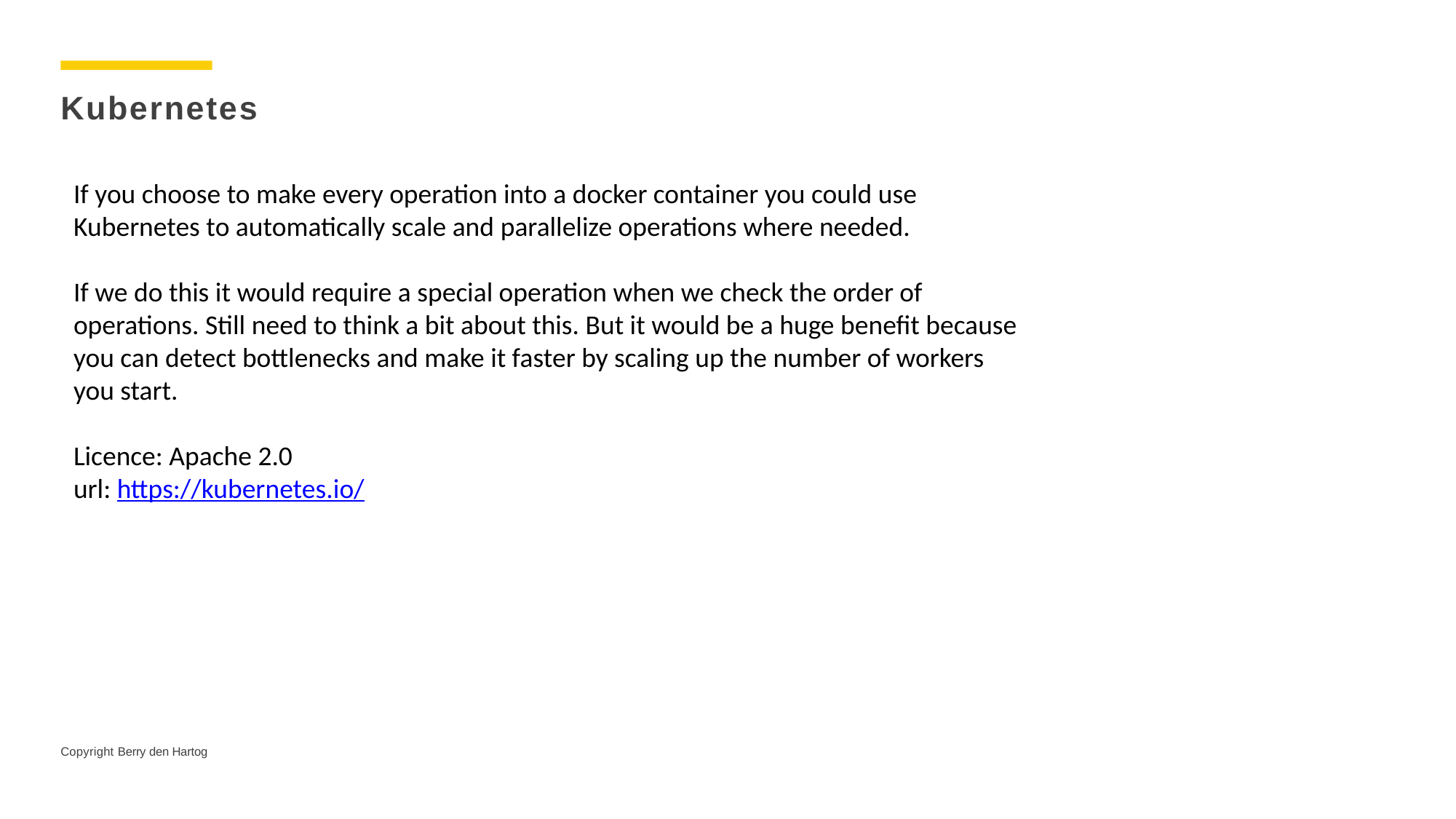

Kubernetes
If you choose to make every operation into a docker container you could use Kubernetes to automatically scale and parallelize operations where needed.
If we do this it would require a special operation when we check the order of operations. Still need to think a bit about this. But it would be a huge benefit because you can detect bottlenecks and make it faster by scaling up the number of workers you start.

Licence: Apache 2.0
url: https://kubernetes.io/

Copyright Berry den Hartog